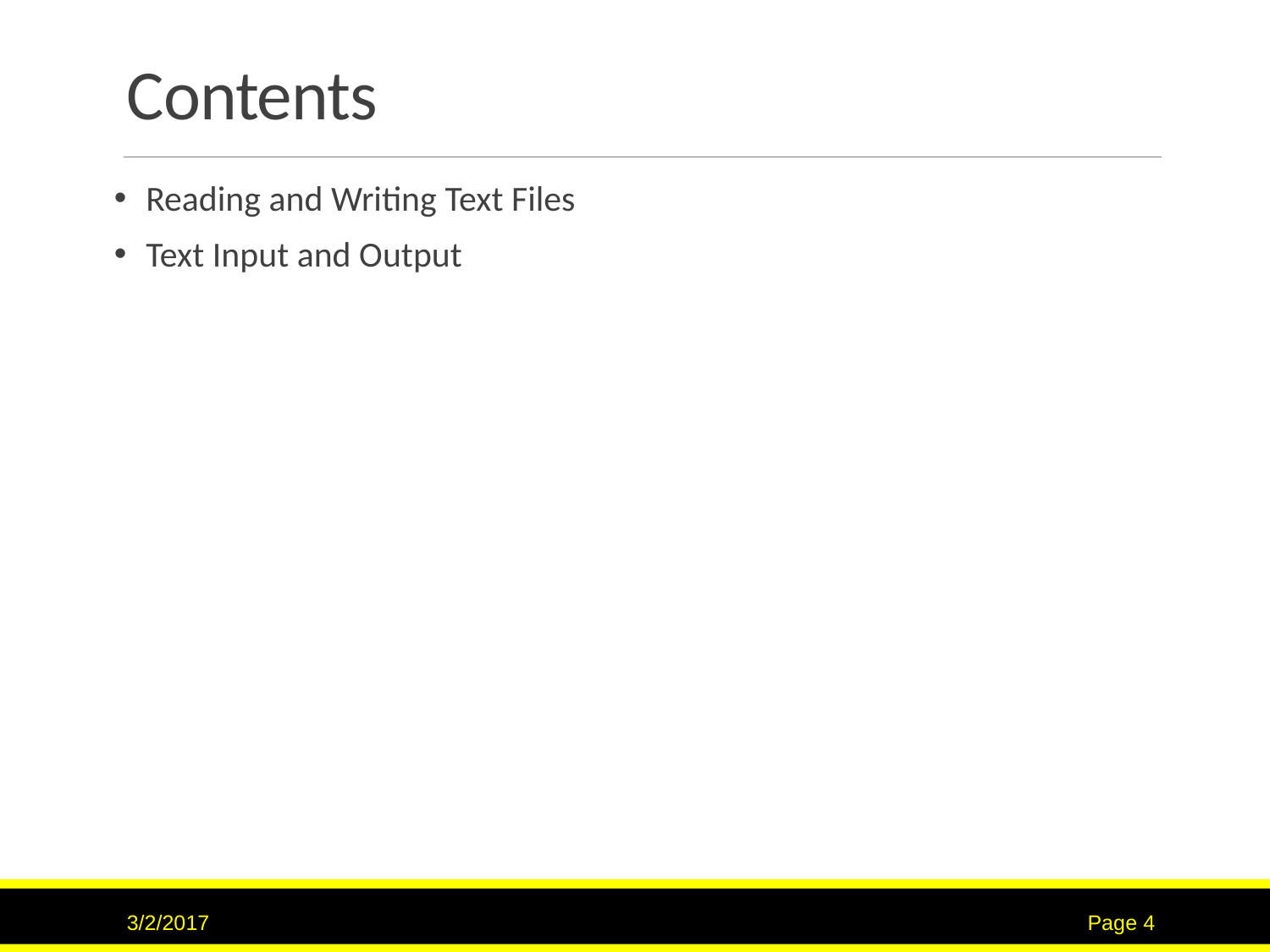

# Contents
Reading and Writing Text Files
Text Input and Output
3/2/2017
Page 4